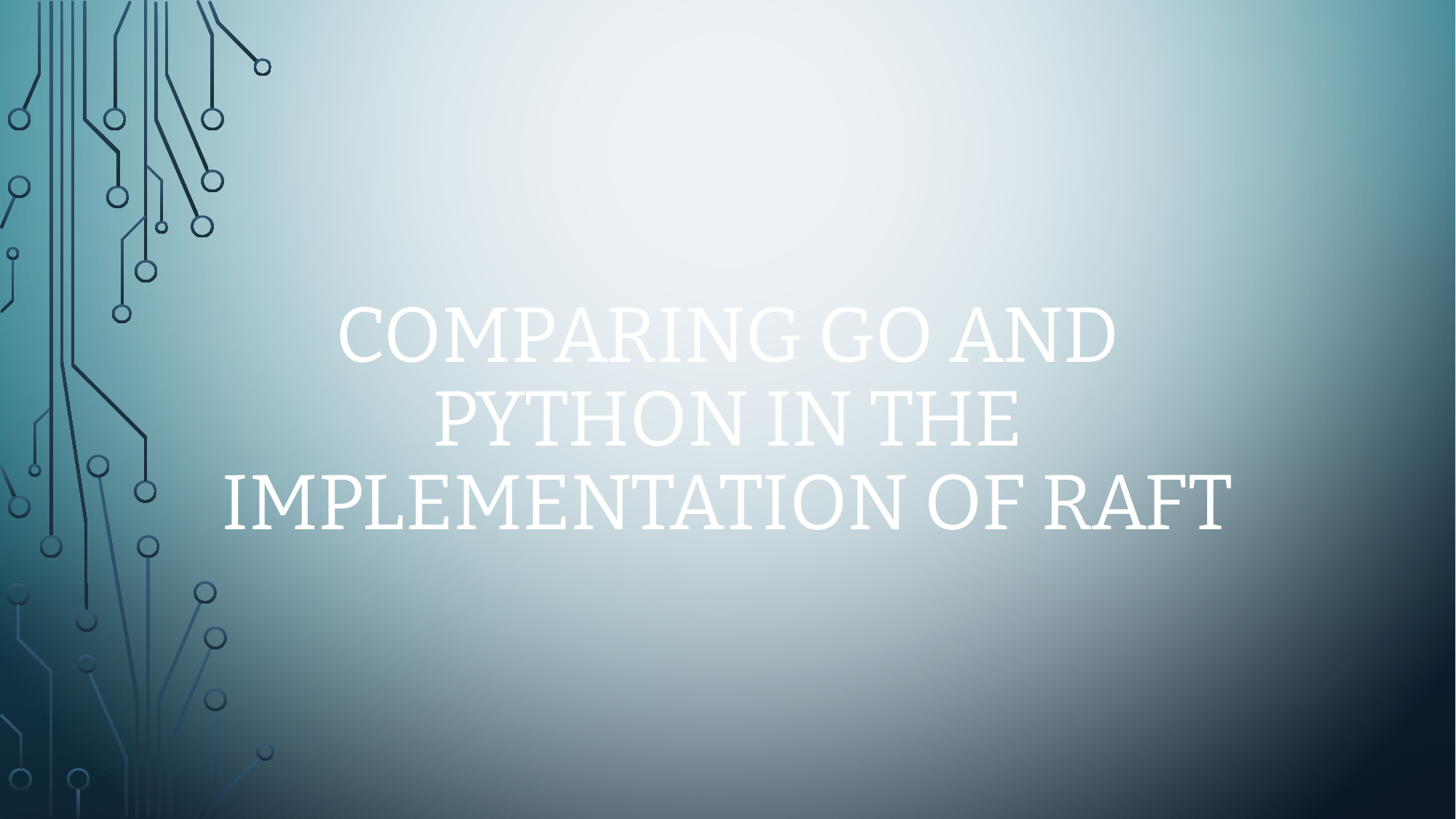

Comparing go and Python in the implementation of raft